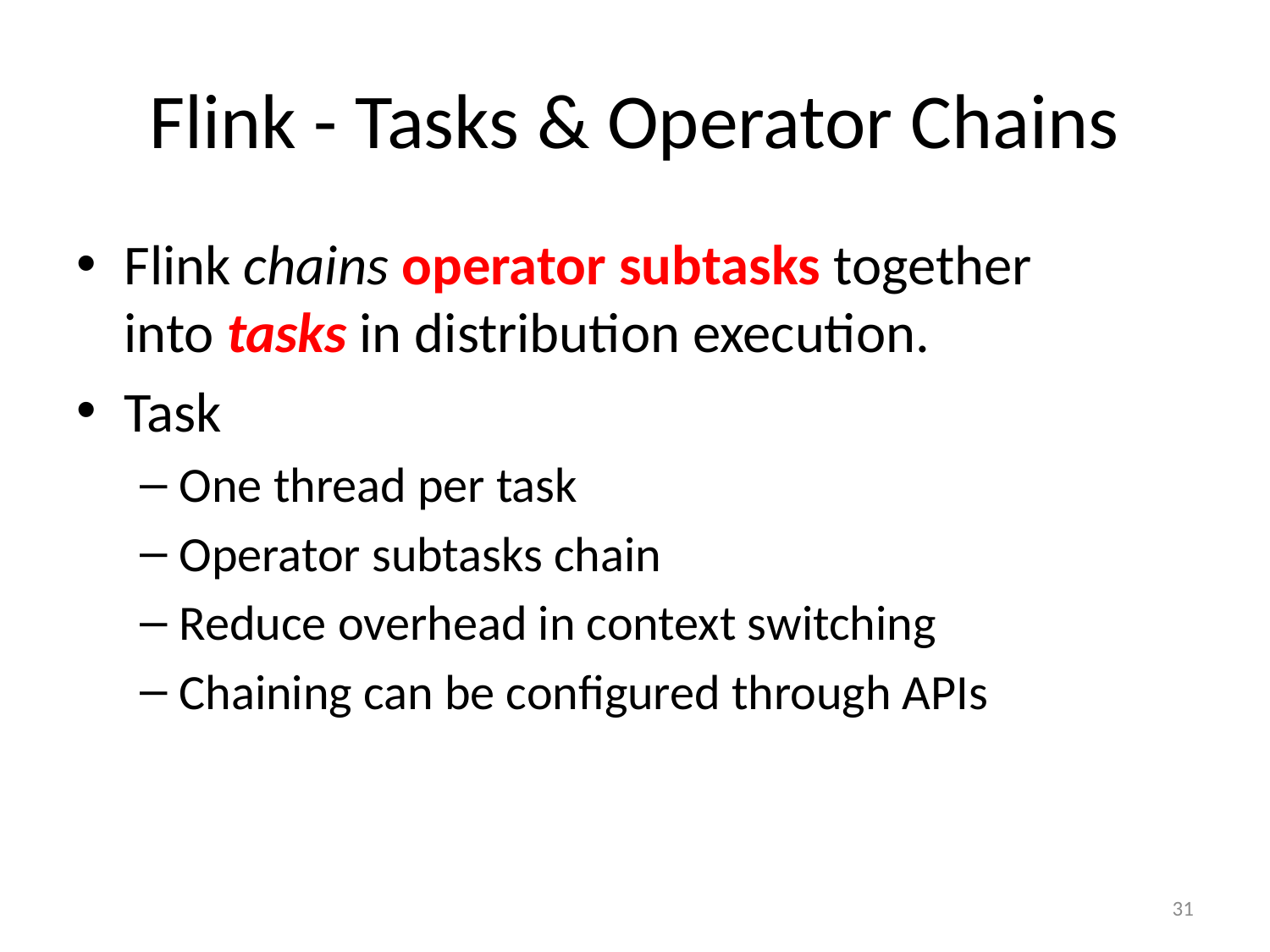

# Flink - Tasks & Operator Chains
Flink chains operator subtasks together into tasks in distribution execution.
Task
One thread per task
Operator subtasks chain
Reduce overhead in context switching
Chaining can be configured through APIs
31